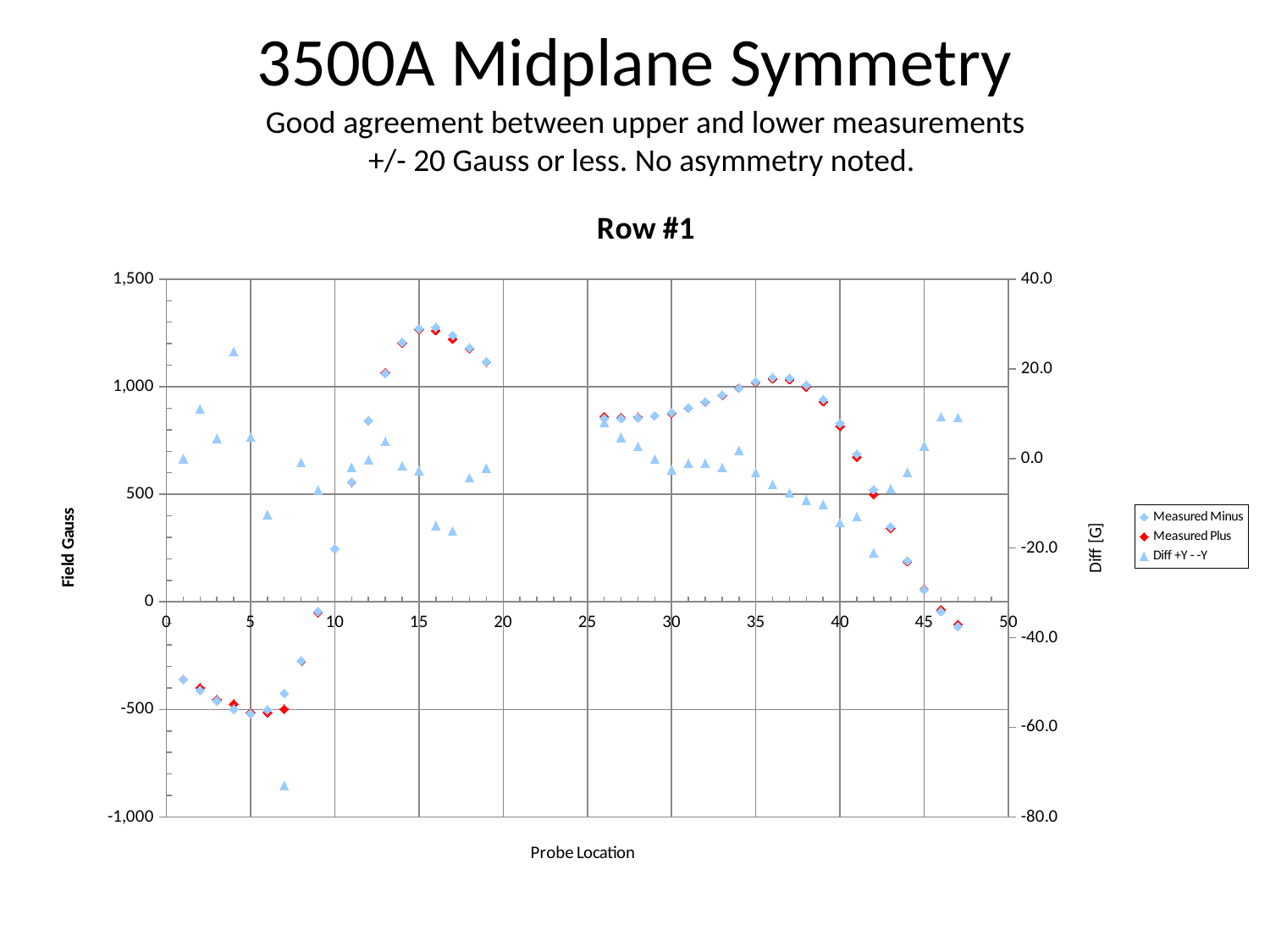

# 3500A Midplane Symmetry
Good agreement between upper and lower measurements
+/- 20 Gauss or less. No asymmetry noted.

### Chart: Row #1

| Category |  |  |  |
|---|---|---|---|